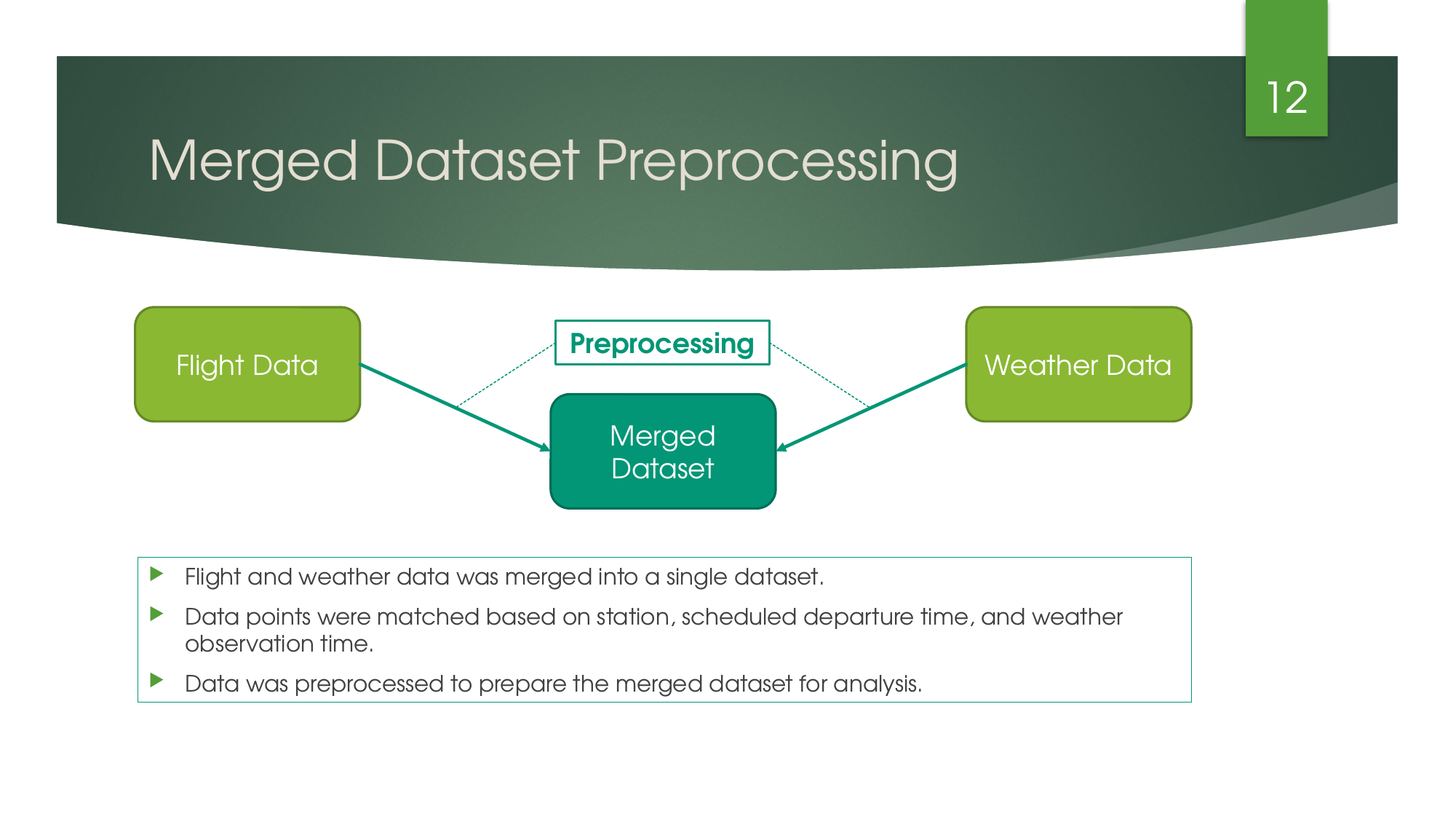

12
# Merged Dataset Preprocessing
Flight Data
Weather Data
Preprocessing
Merged Dataset
Flight and weather data was merged into a single dataset.
Data points were matched based on station, scheduled departure time, and weather observation time.
Data was preprocessed to prepare the merged dataset for analysis.